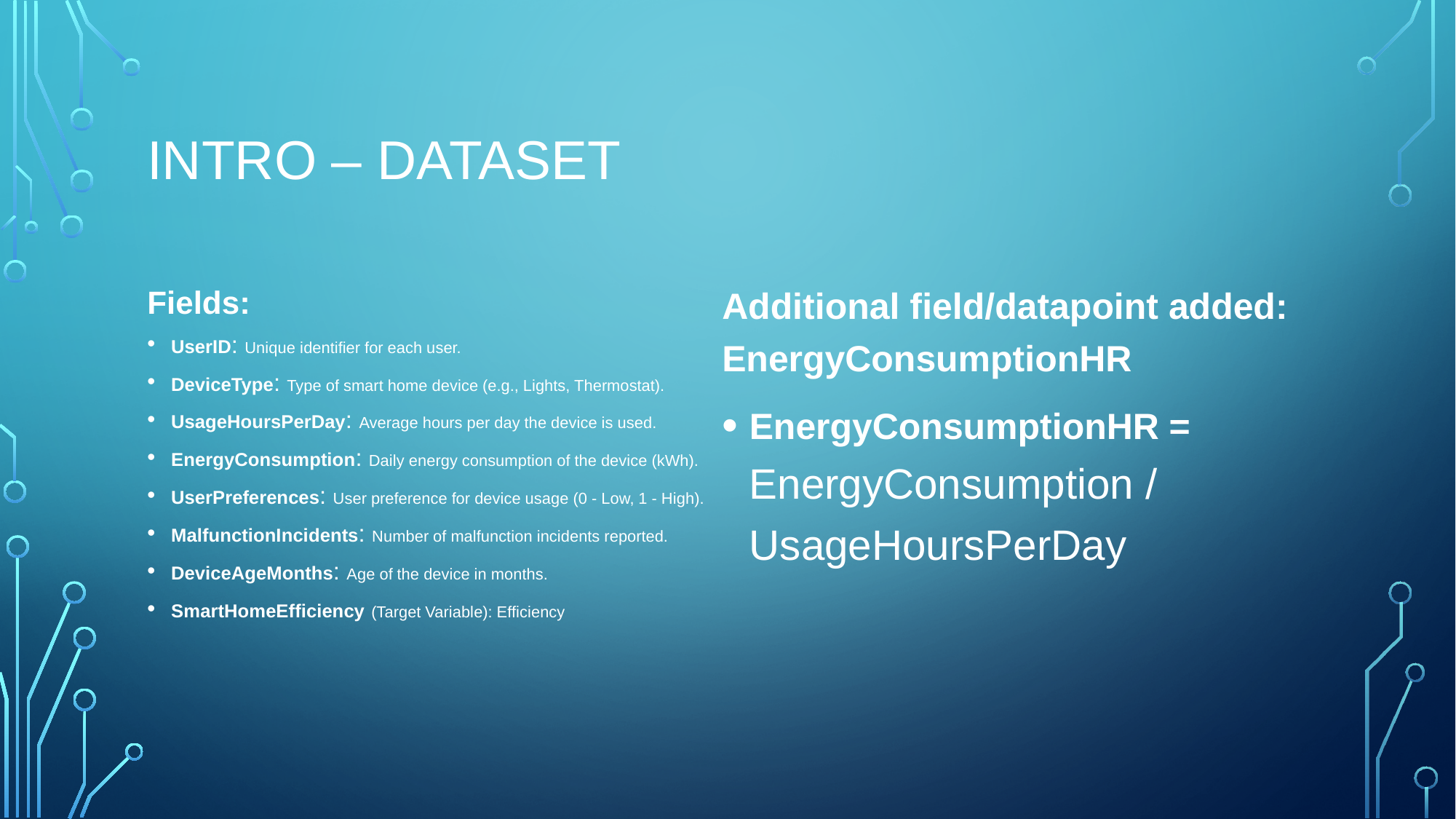

# Intro – Dataset
Fields:
UserID: Unique identifier for each user.
DeviceType: Type of smart home device (e.g., Lights, Thermostat).
UsageHoursPerDay: Average hours per day the device is used.
EnergyConsumption: Daily energy consumption of the device (kWh).
UserPreferences: User preference for device usage (0 - Low, 1 - High).
MalfunctionIncidents: Number of malfunction incidents reported.
DeviceAgeMonths: Age of the device in months.
SmartHomeEfficiency (Target Variable): Efficiency
Additional field/datapoint added: EnergyConsumptionHR
EnergyConsumptionHR = EnergyConsumption / UsageHoursPerDay